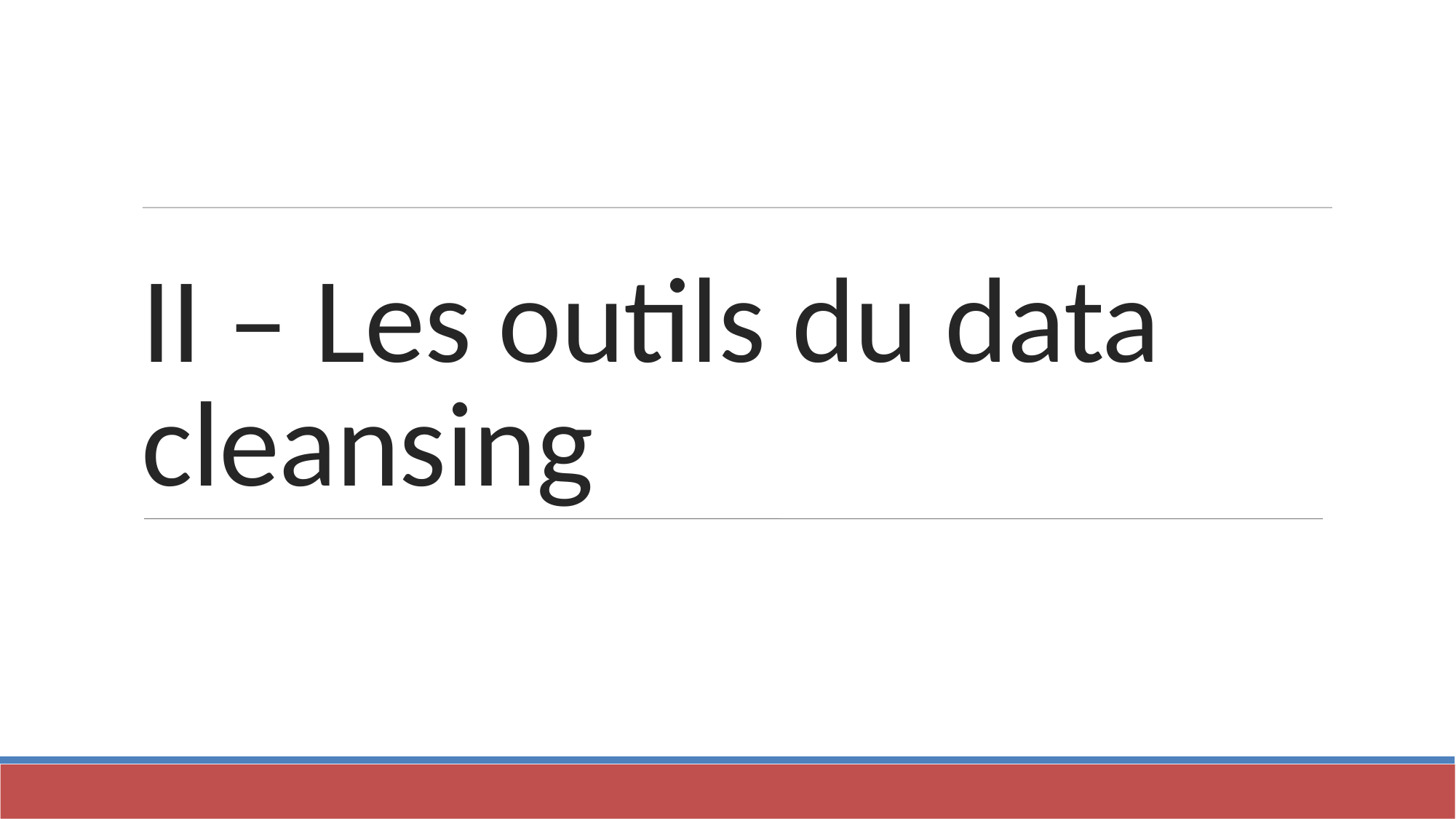

II – Les outils du data cleansing